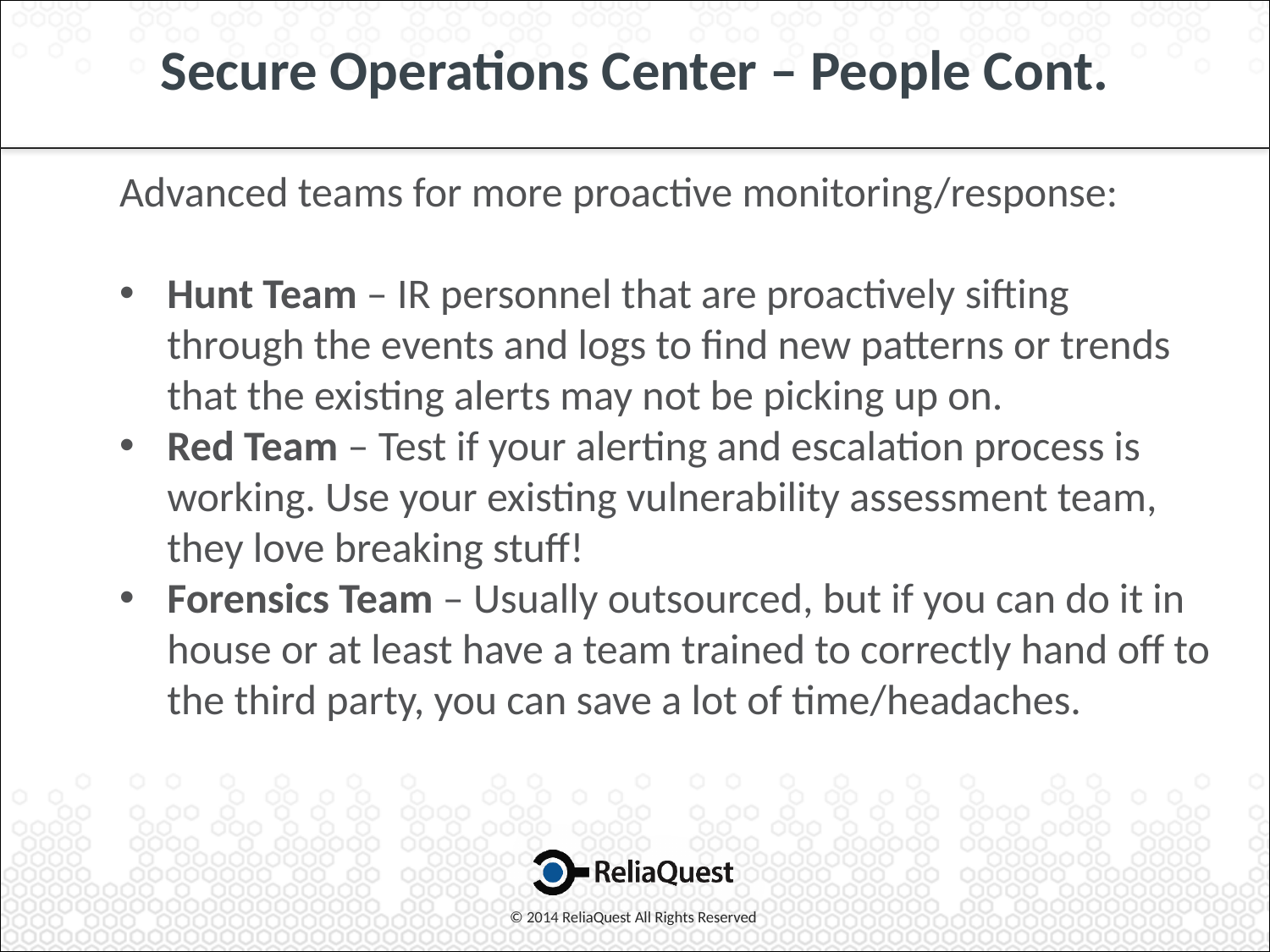

# Secure Operations Center – People Cont.
Advanced teams for more proactive monitoring/response:

Hunt Team – IR personnel that are proactively sifting through the events and logs to find new patterns or trends that the existing alerts may not be picking up on.
Red Team – Test if your alerting and escalation process is working. Use your existing vulnerability assessment team, they love breaking stuff!
Forensics Team – Usually outsourced, but if you can do it in house or at least have a team trained to correctly hand off to the third party, you can save a lot of time/headaches.